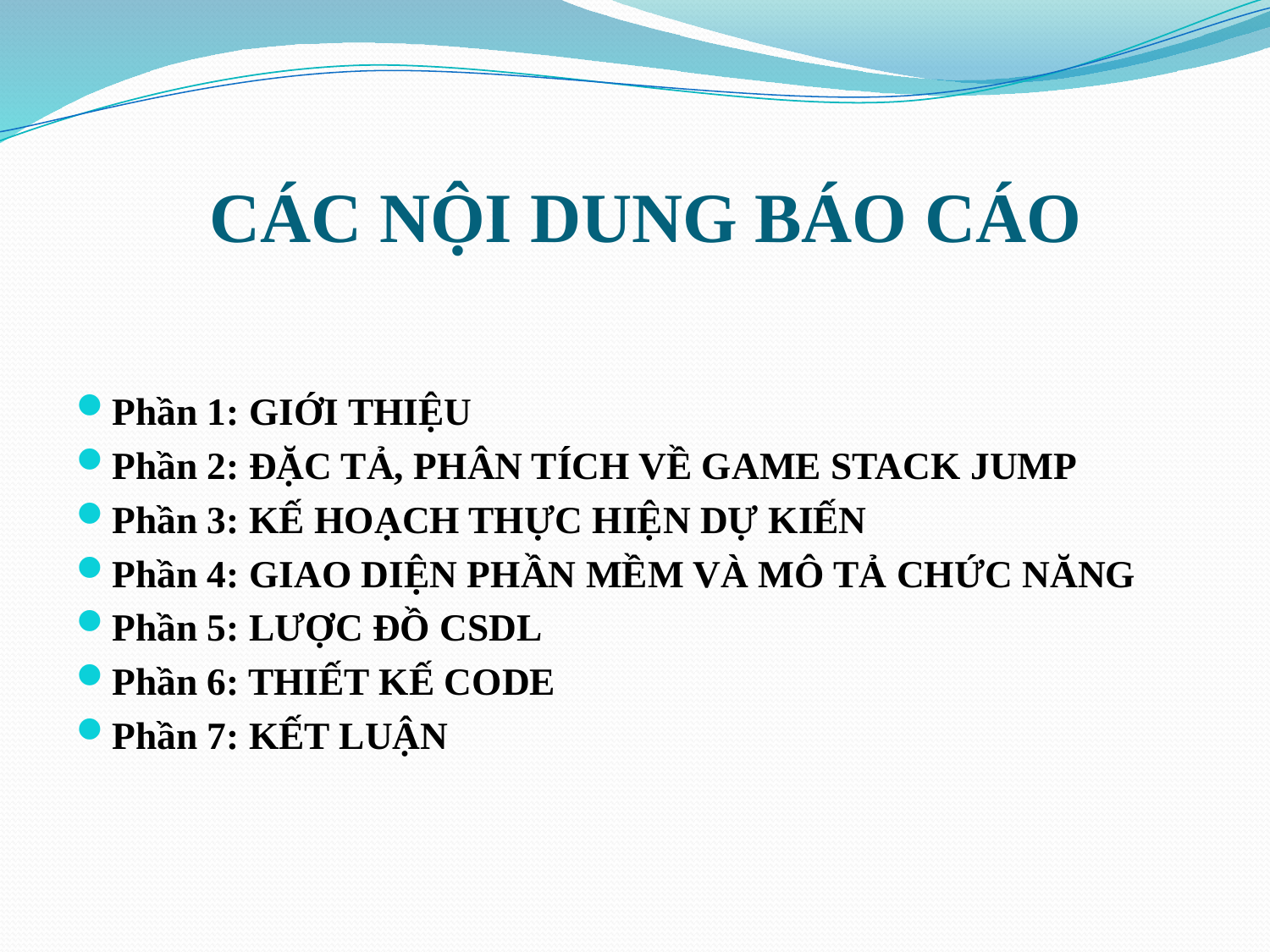

# CÁC NỘI DUNG BÁO CÁO
Phần 1: GIỚI THIỆU
Phần 2: ĐẶC TẢ, PHÂN TÍCH VỀ GAME STACK JUMP
Phần 3: KẾ HOẠCH THỰC HIỆN DỰ KIẾN
Phần 4: GIAO DIỆN PHẦN MỀM VÀ MÔ TẢ CHỨC NĂNG
Phần 5: LƯỢC ĐỒ CSDL
Phần 6: THIẾT KẾ CODE
Phần 7: KẾT LUẬN